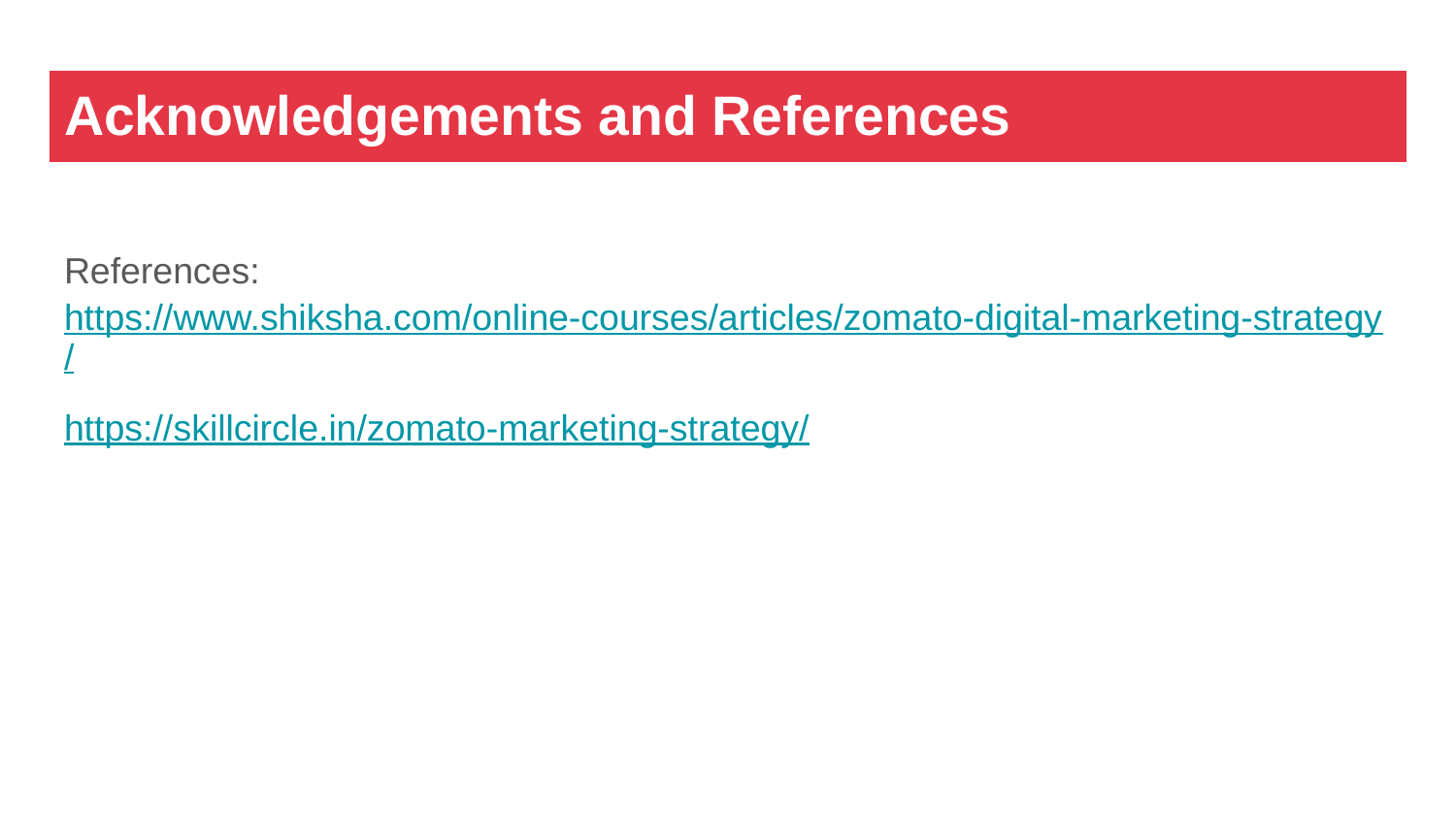

# Acknowledgements and References
References:
https://www.shiksha.com/online-courses/articles/zomato-digital-marketing-strategy/
https://skillcircle.in/zomato-marketing-strategy/